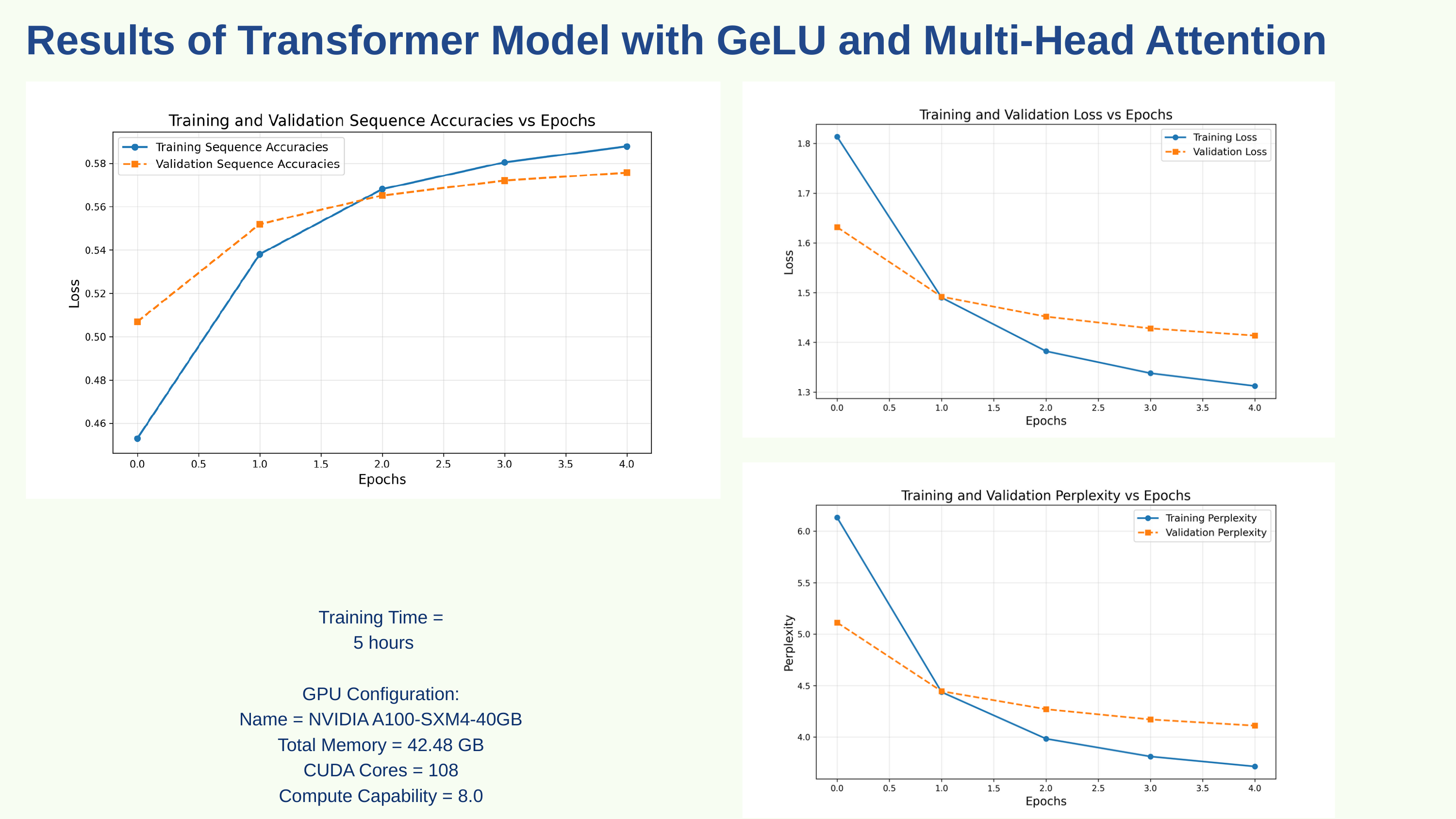

Results of Transformer Model with GeLU and Multi-Head Attention

Training Time =
 5 hours

GPU Configuration:
Name = NVIDIA A100-SXM4-40GB
Total Memory = 42.48 GB
CUDA Cores = 108
Compute Capability = 8.0